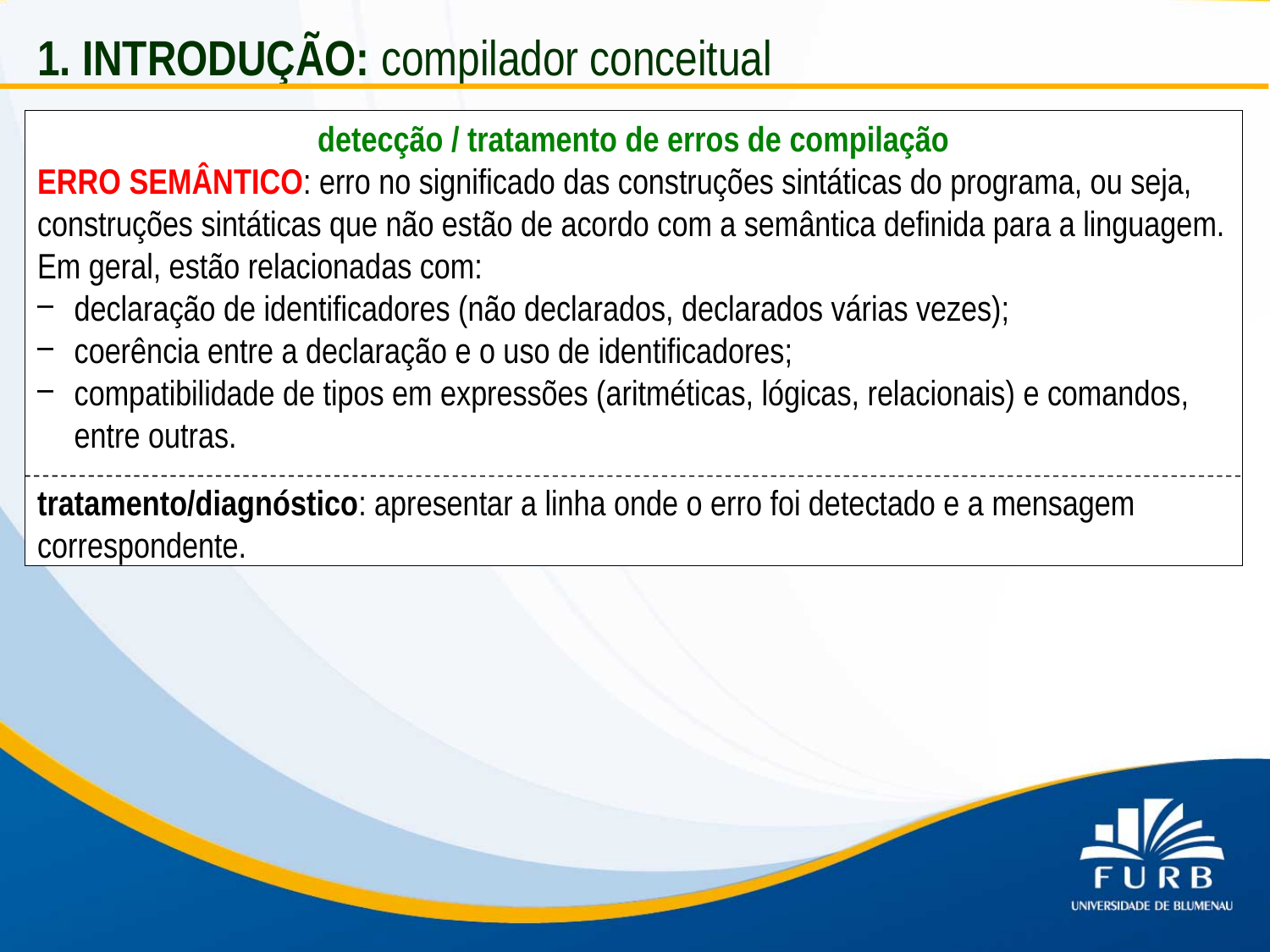

1. INTRODUÇÃO: compilador conceitual

detecção / tratamento de erros de compilação
ERRO SEMÂNTICO: erro no significado das construções sintáticas do programa, ou seja, construções sintáticas que não estão de acordo com a semântica definida para a linguagem.
Em geral, estão relacionadas com:
declaração de identificadores (não declarados, declarados várias vezes);
coerência entre a declaração e o uso de identificadores;
compatibilidade de tipos em expressões (aritméticas, lógicas, relacionais) e comandos, entre outras.

tratamento/diagnóstico: apresentar a linha onde o erro foi detectado e a mensagem correspondente.